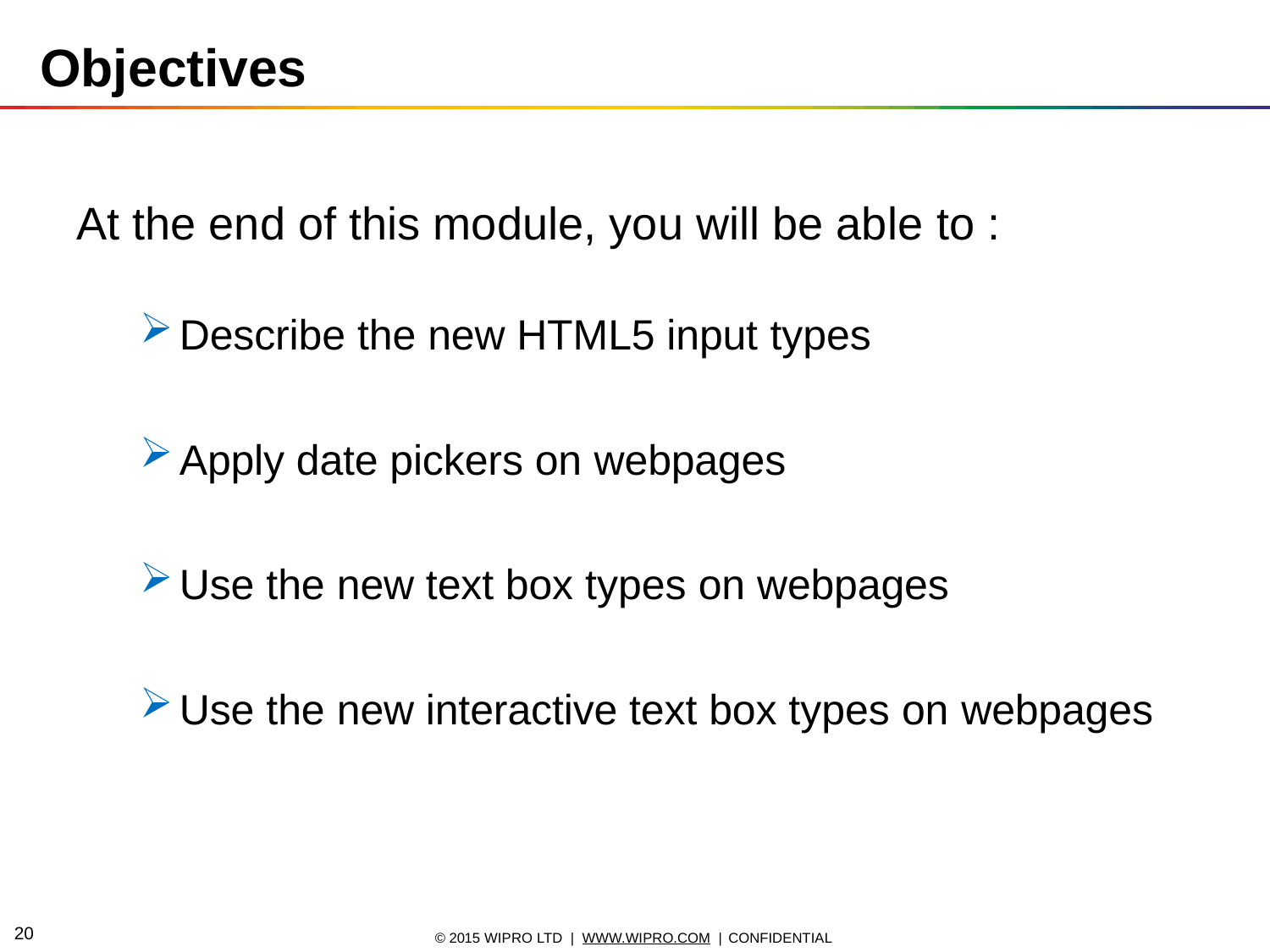

# Objectives
At the end of this module, you will be able to :

Describe the new HTML5 input types

Apply date pickers on webpages

Use the new text box types on webpages

Use the new interactive text box types on webpages
20
© 2015 WIPRO LTD  |  WWW.WIPRO.COM  | CONFIDENTIAL